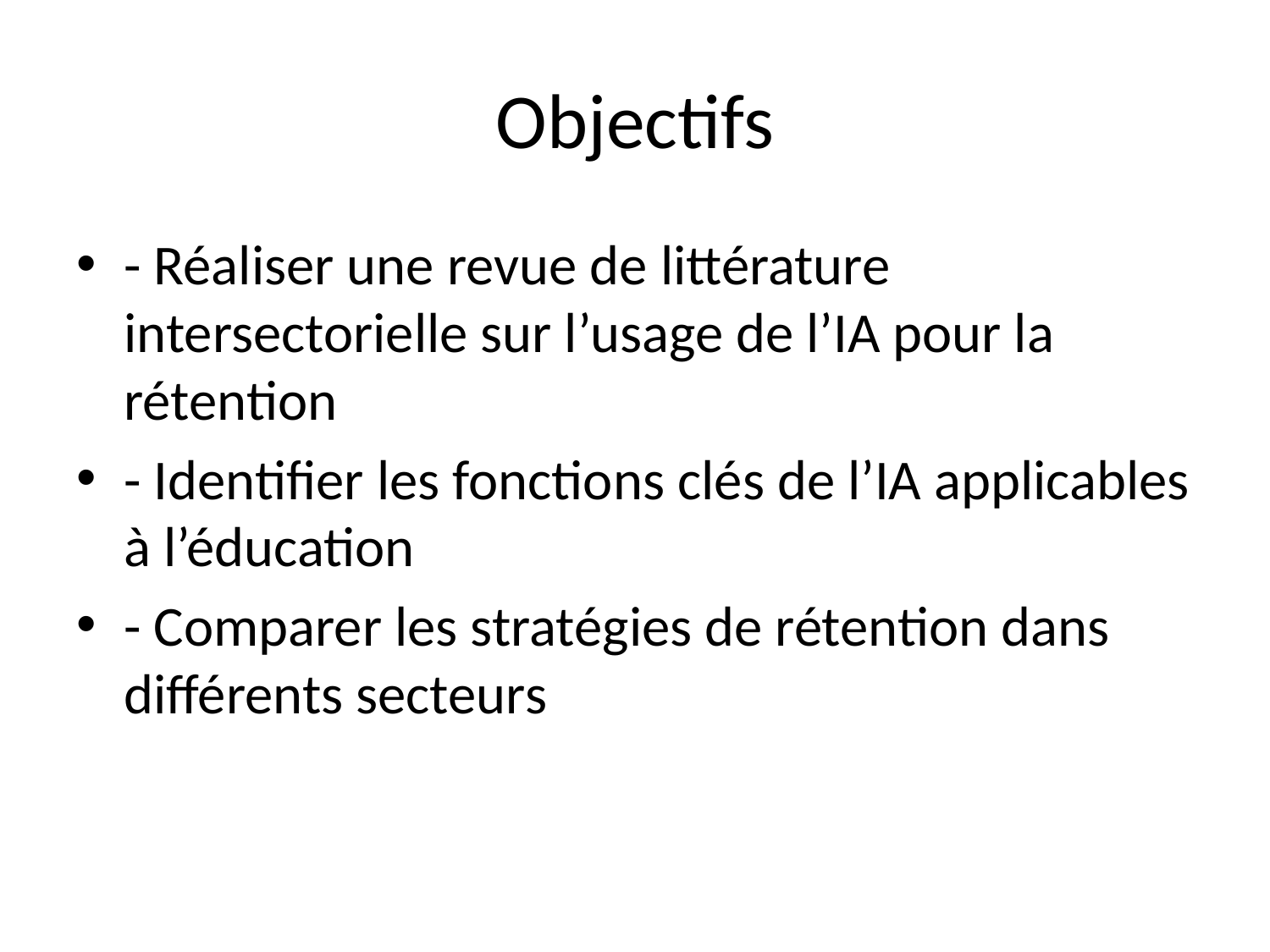

# Objectifs
- Réaliser une revue de littérature intersectorielle sur l’usage de l’IA pour la rétention
- Identifier les fonctions clés de l’IA applicables à l’éducation
- Comparer les stratégies de rétention dans différents secteurs